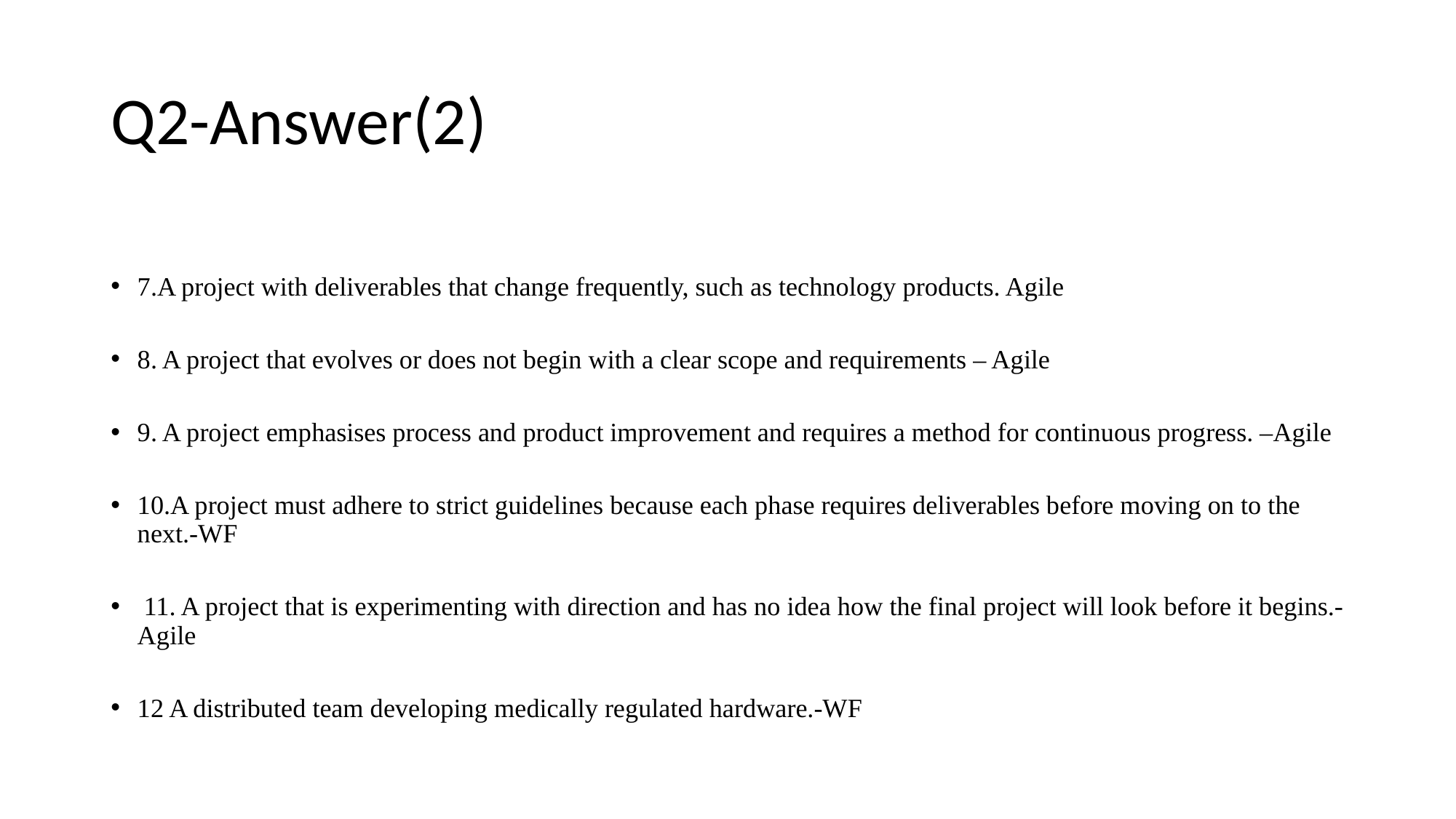

# Q2-Answer(2)

7.A project with deliverables that change frequently, such as technology products. Agile

8. A project that evolves or does not begin with a clear scope and requirements – Agile

9. A project emphasises process and product improvement and requires a method for continuous progress. –Agile

10.A project must adhere to strict guidelines because each phase requires deliverables before moving on to the next.-WF

 11. A project that is experimenting with direction and has no idea how the final project will look before it begins.-Agile

12 A distributed team developing medically regulated hardware.-WF